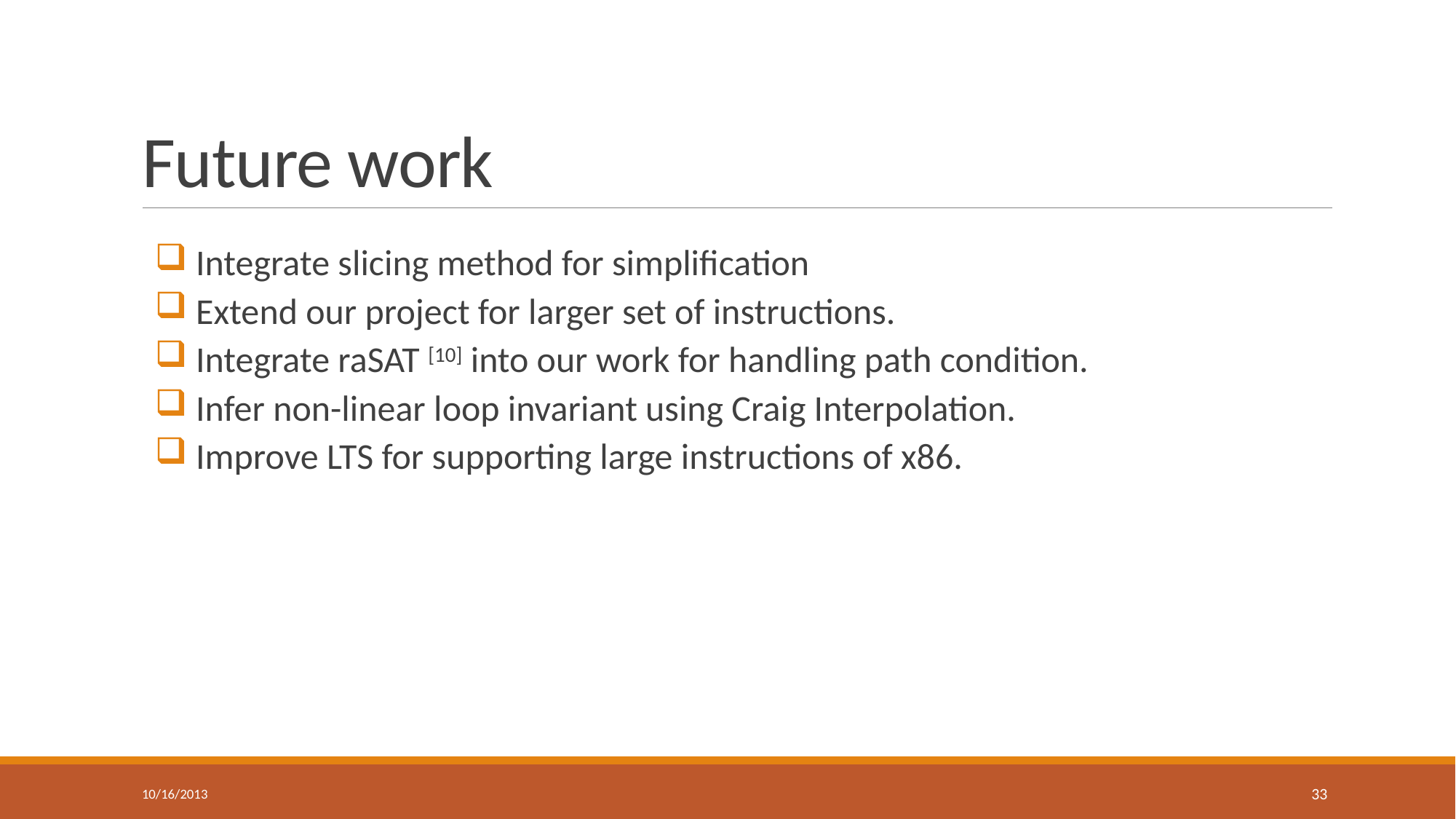

# Future work
 Integrate slicing method for simplification
 Extend our project for larger set of instructions.
 Integrate raSAT [10] into our work for handling path condition.
 Infer non-linear loop invariant using Craig Interpolation.
 Improve LTS for supporting large instructions of x86.

10/16/2013
33